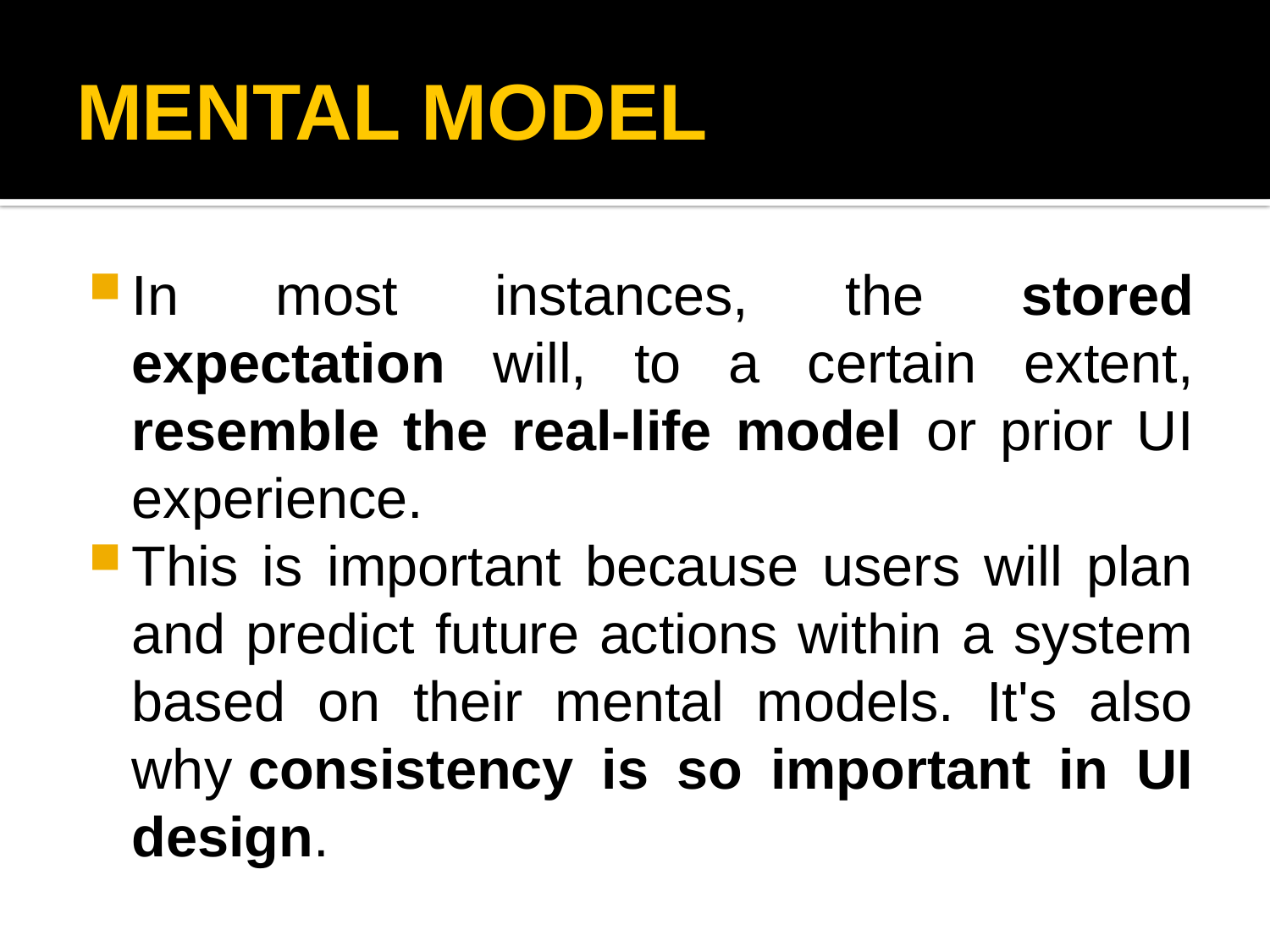

# MENTAL MODEL
In most instances, the stored expectation will, to a certain extent, resemble the real-life model or prior UI experience.
This is important because users will plan and predict future actions within a system based on their mental models. It's also why consistency is so important in UI design.